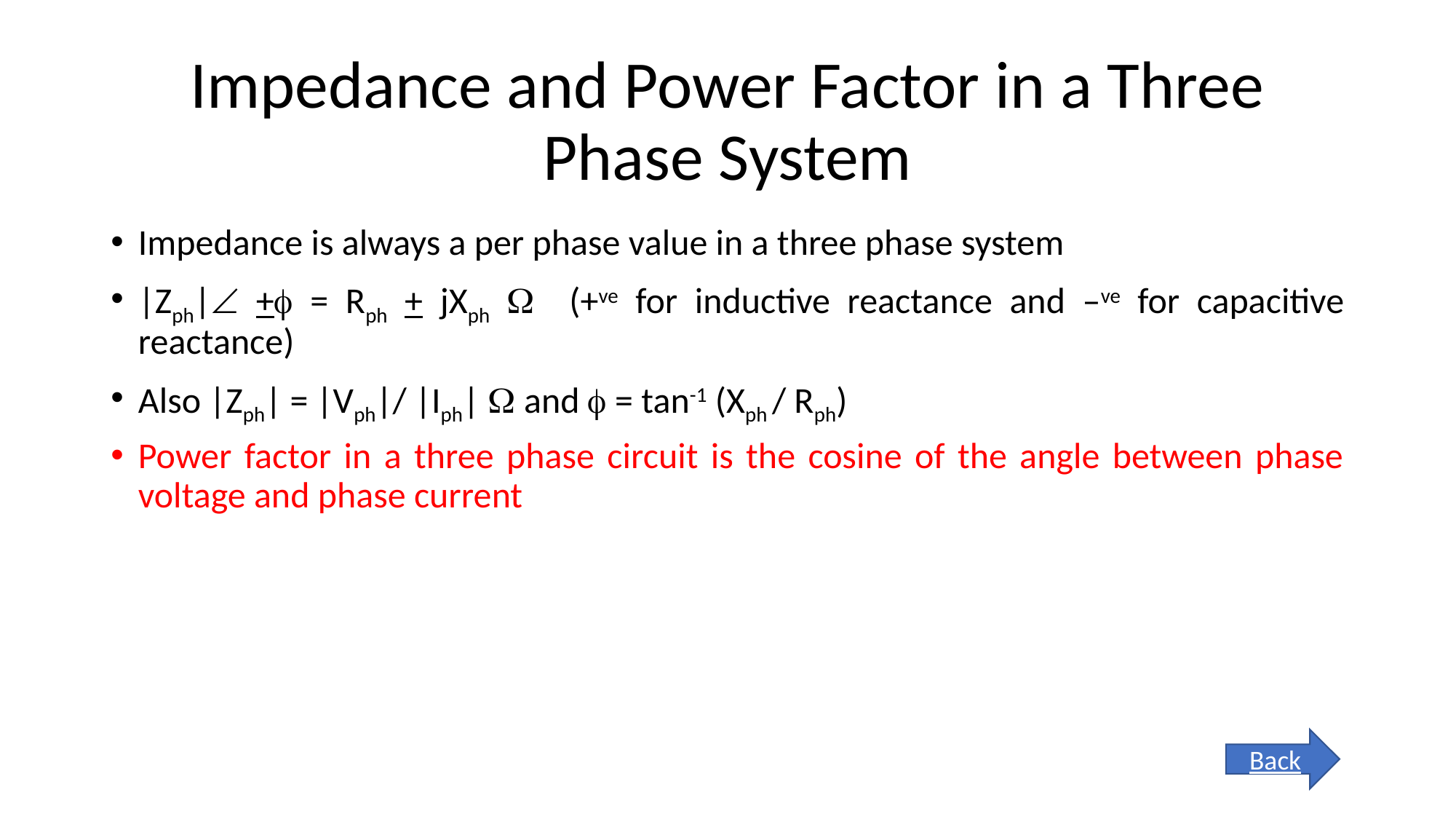

# Impedance and Power Factor in a Three Phase System
Impedance is always a per phase value in a three phase system
|Zph|∠ +φ = Rph + jXph Ω  (+ve for inductive reactance and –ve for capacitive reactance)
Also |Zph| = |Vph|/ |Iph| Ω and φ = tan-1 (Xph / Rph)
Power factor in a three phase circuit is the cosine of the angle between phase voltage and phase current
Back